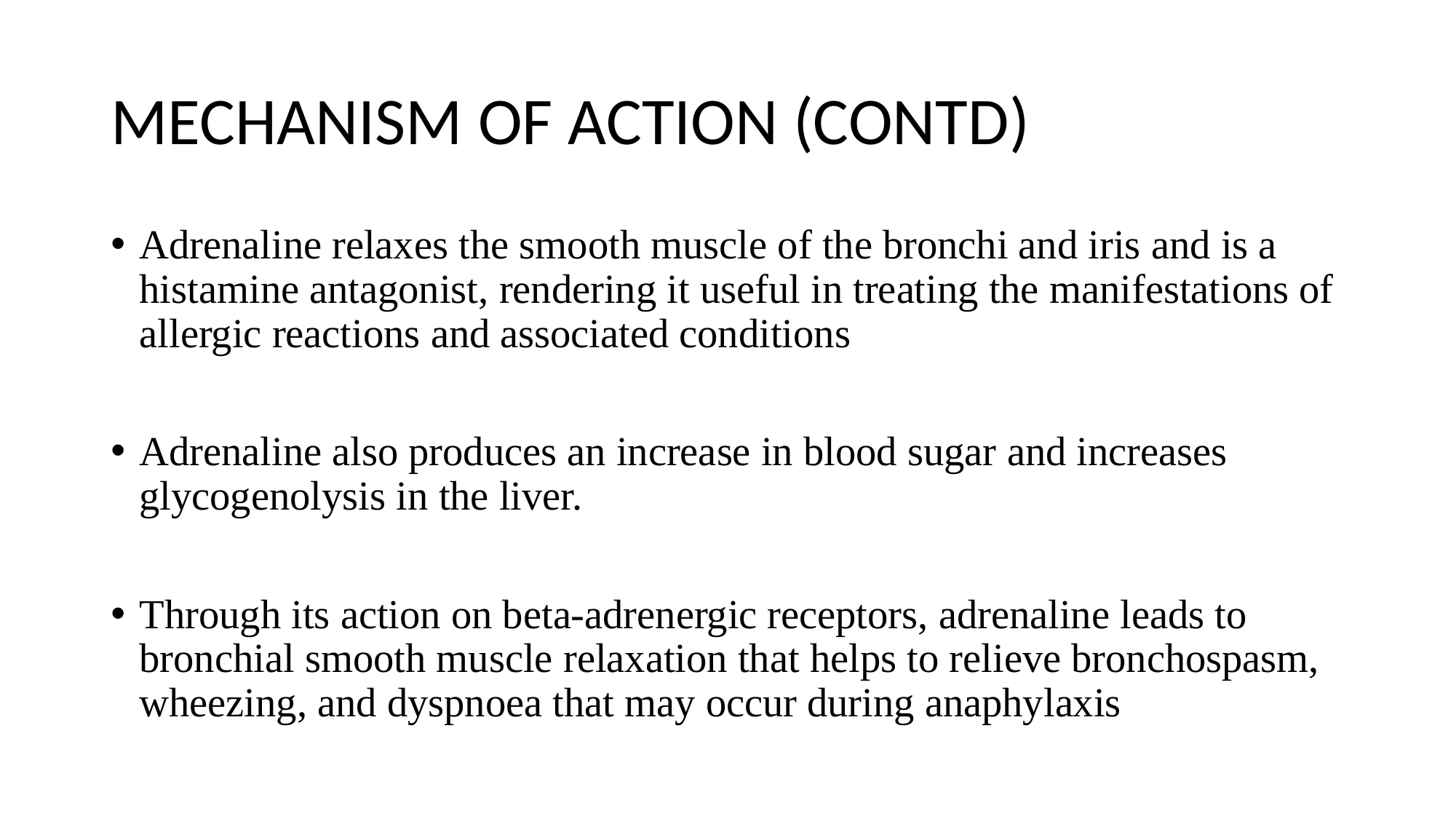

# MECHANISM OF ACTION (CONTD)
Adrenaline relaxes the smooth muscle of the bronchi and iris and is a histamine antagonist, rendering it useful in treating the manifestations of allergic reactions and associated conditions

Adrenaline also produces an increase in blood sugar and increases glycogenolysis in the liver.

Through its action on beta-adrenergic receptors, adrenaline leads to bronchial smooth muscle relaxation that helps to relieve bronchospasm, wheezing, and dyspnoea that may occur during anaphylaxis